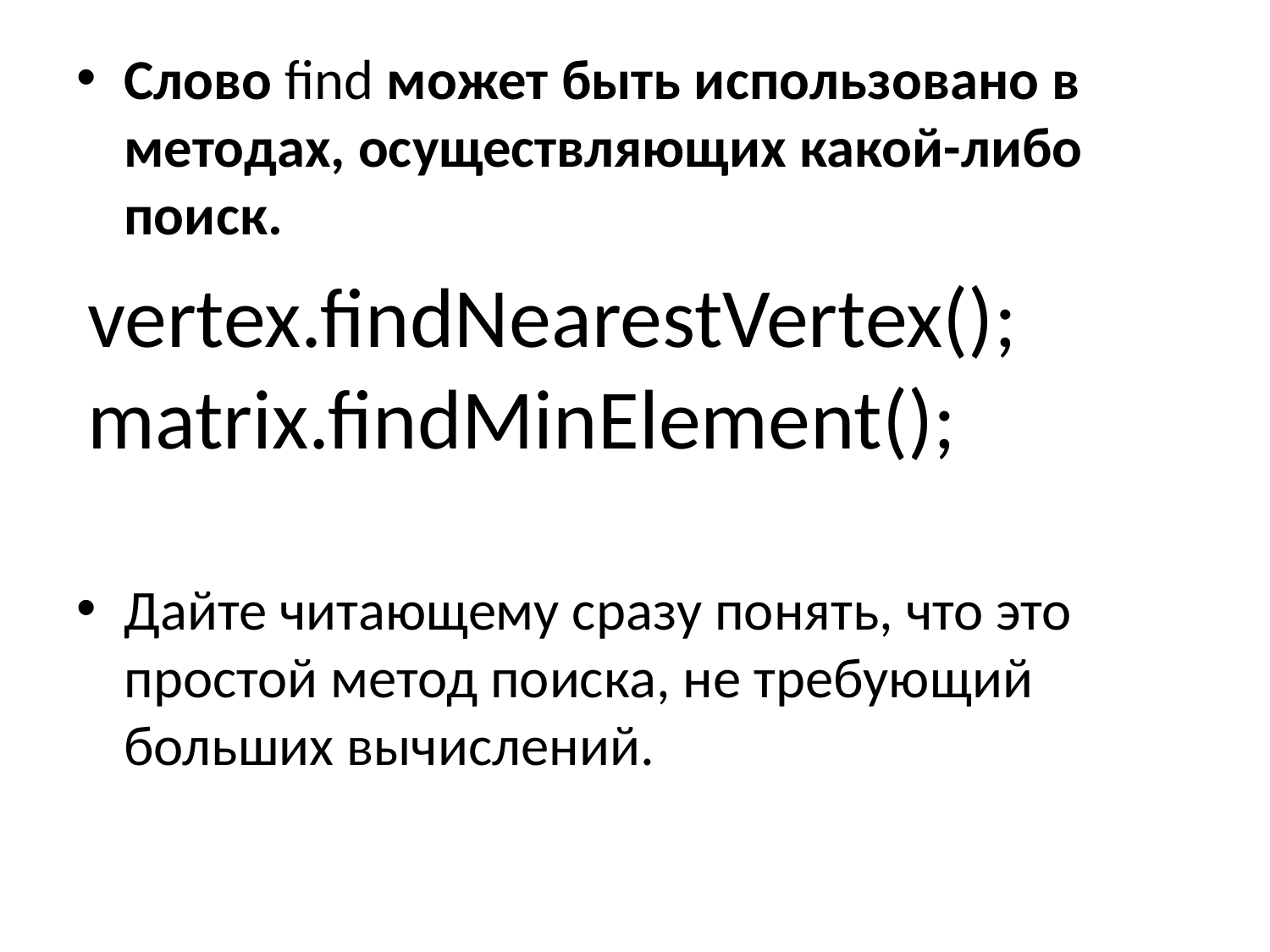

Слово find может быть использовано в методах, осуществляющих какой-либо поиск.

Дайте читающему сразу понять, что это простой метод поиска, не требующий больших вычислений.

#
vertex.findNearestVertex(); matrix.findMinElement();